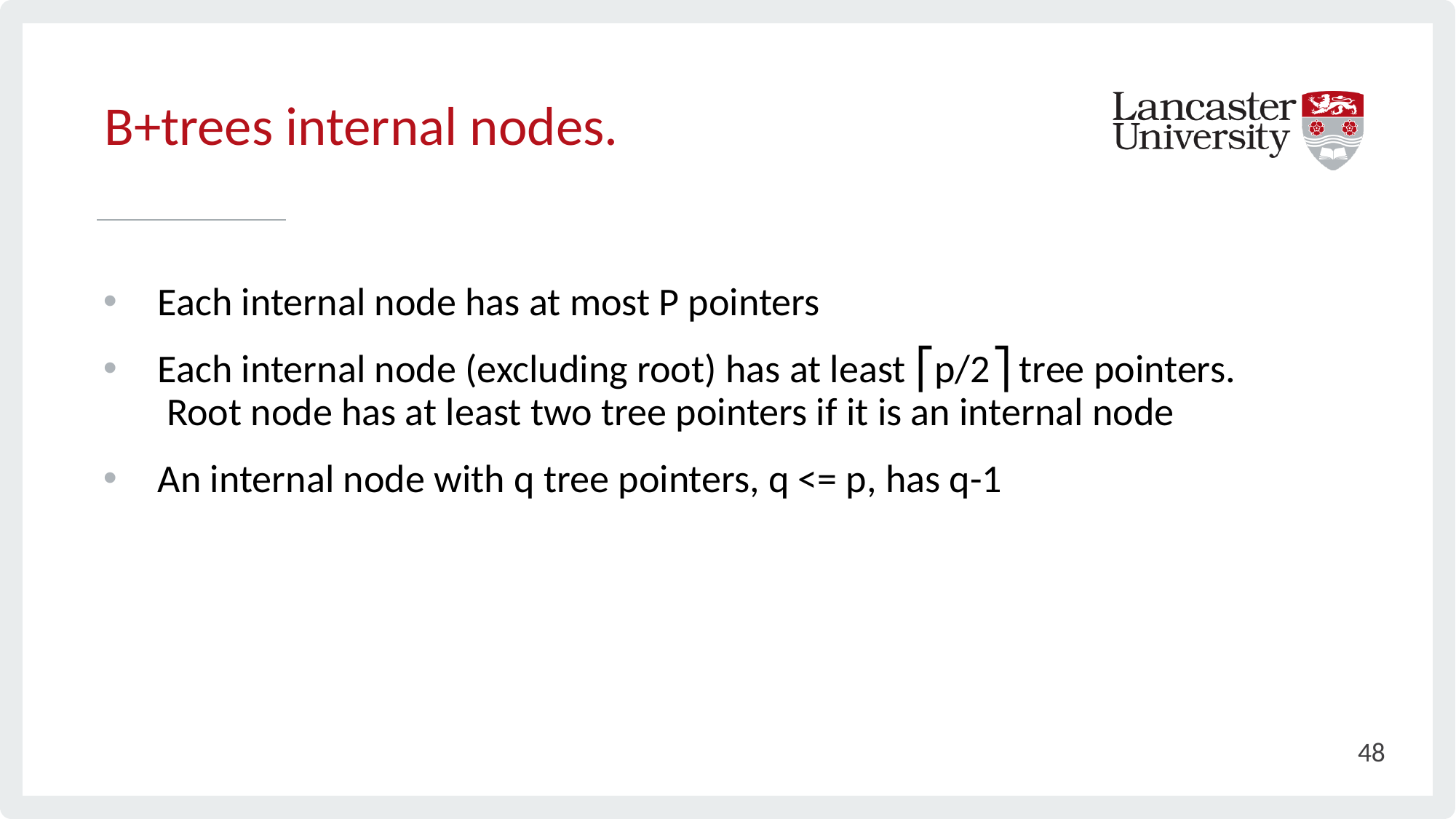

# B+trees internal nodes.
Each internal node has at most P pointers
Each internal node (excluding root) has at least ⎡p/2⎤ tree pointers.  Root node has at least two tree pointers if it is an internal node
An internal node with q tree pointers, q <= p, has q-1

48